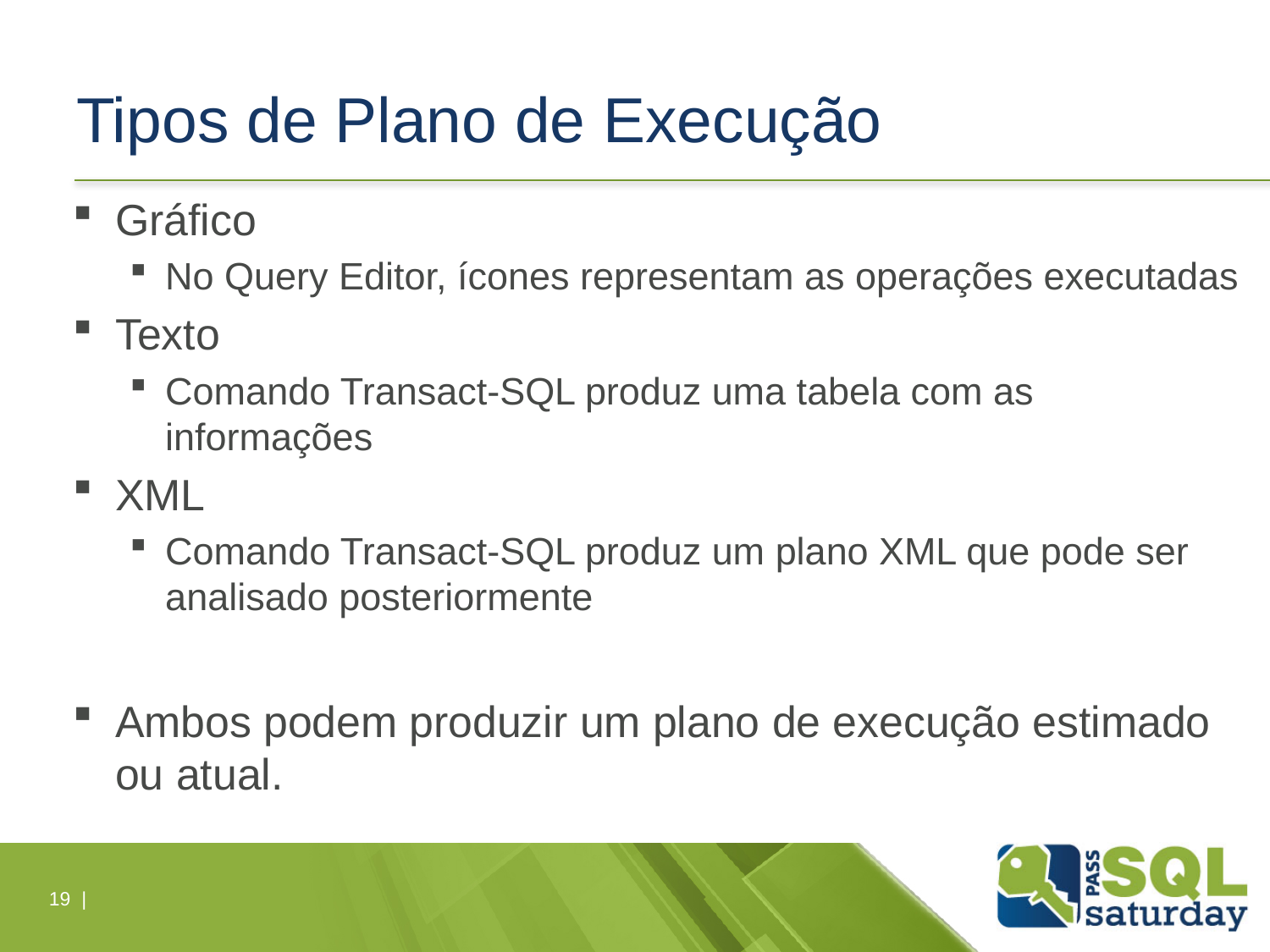

# Tipos de Plano de Execução
Gráfico
No Query Editor, ícones representam as operações executadas
Texto
Comando Transact-SQL produz uma tabela com as informações
XML
Comando Transact-SQL produz um plano XML que pode ser analisado posteriormente

Ambos podem produzir um plano de execução estimado ou atual.
19  |